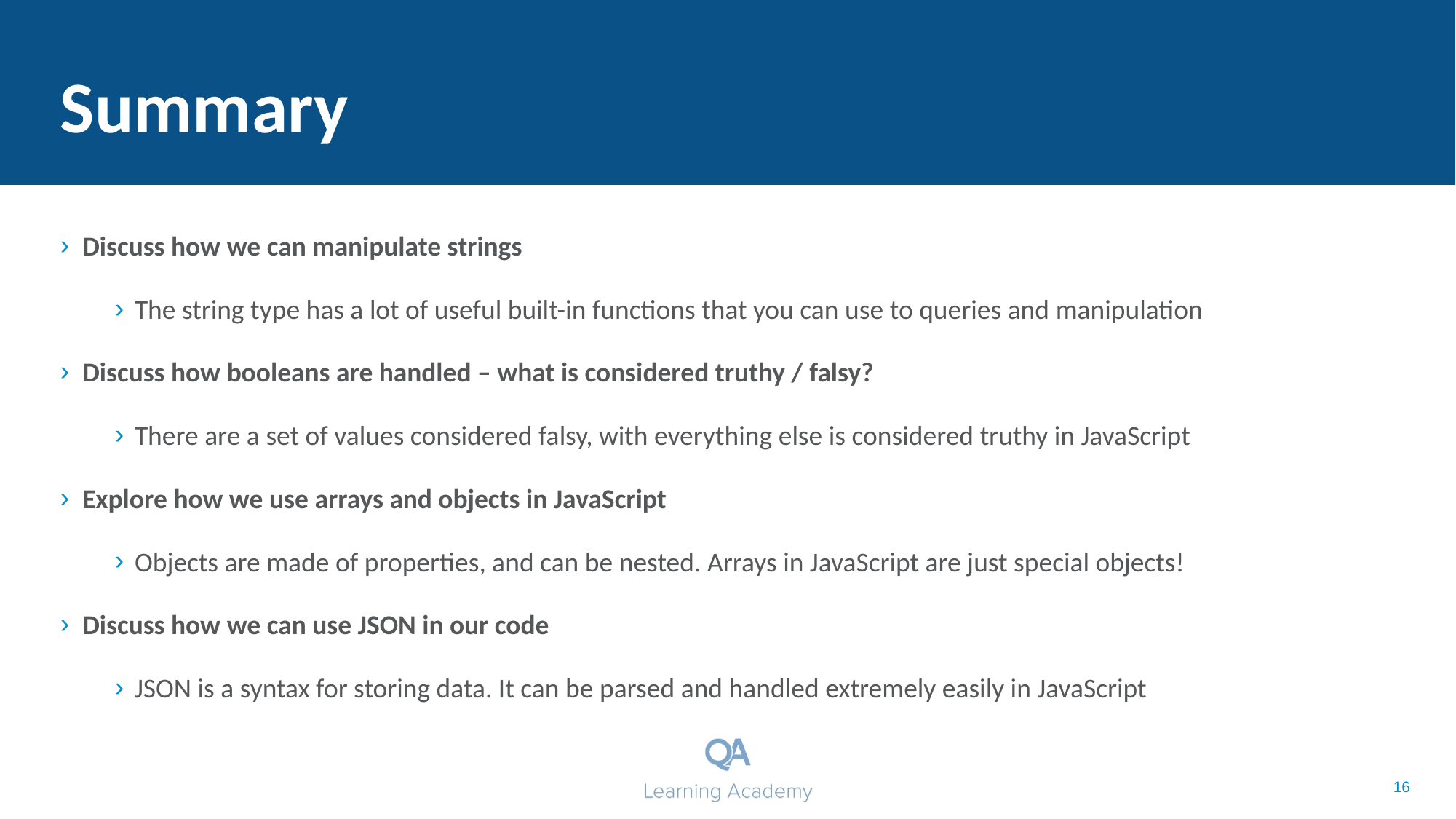

# Summary
Discuss how we can manipulate strings
The string type has a lot of useful built-in functions that you can use to queries and manipulation
Discuss how booleans are handled – what is considered truthy / falsy?
There are a set of values considered falsy, with everything else is considered truthy in JavaScript
Explore how we use arrays and objects in JavaScript
Objects are made of properties, and can be nested. Arrays in JavaScript are just special objects!
Discuss how we can use JSON in our code
JSON is a syntax for storing data. It can be parsed and handled extremely easily in JavaScript